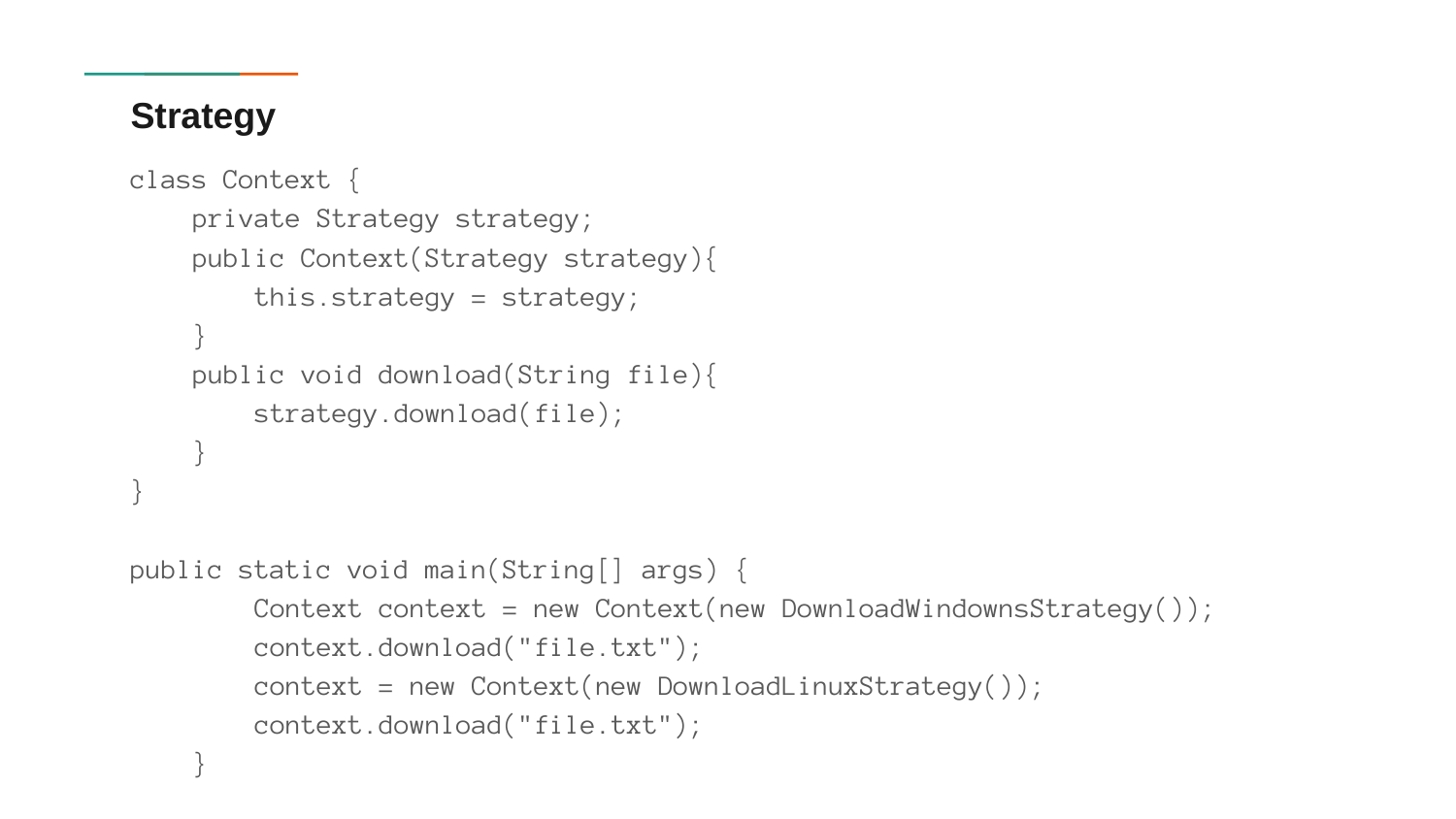

# Strategy
class Context {
    private Strategy strategy;
    public Context(Strategy strategy){
        this.strategy = strategy;
    }
    public void download(String file){
        strategy.download(file);
    }
}

public static void main(String[] args) {
        Context context = new Context(new DownloadWindownsStrategy());
        context.download("file.txt");
        context = new Context(new DownloadLinuxStrategy());
        context.download("file.txt");
    }